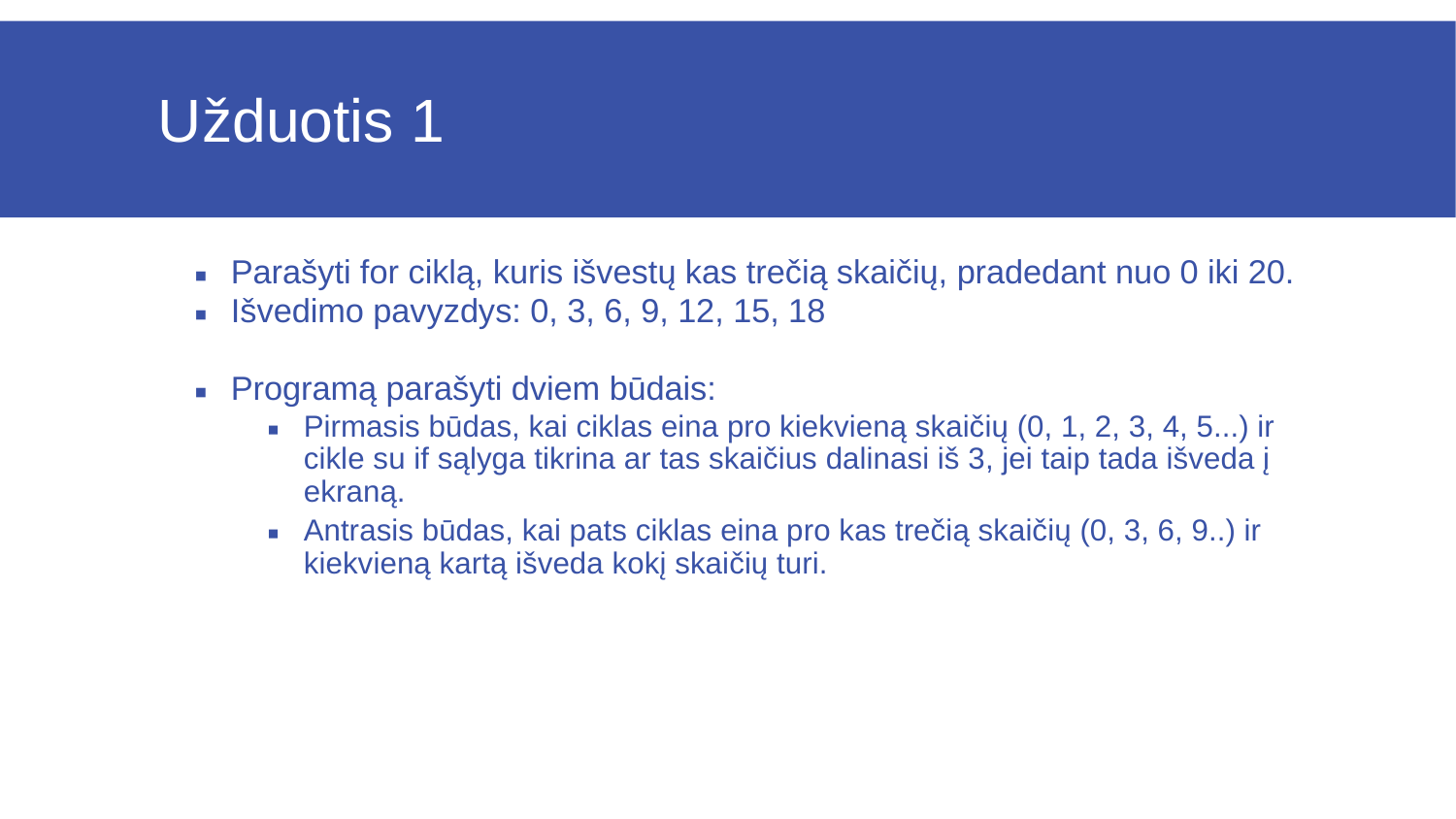

# Užduotis 1
Parašyti for ciklą, kuris išvestų kas trečią skaičių, pradedant nuo 0 iki 20.
Išvedimo pavyzdys: 0, 3, 6, 9, 12, 15, 18

Programą parašyti dviem būdais:
Pirmasis būdas, kai ciklas eina pro kiekvieną skaičių (0, 1, 2, 3, 4, 5...) ir cikle su if sąlyga tikrina ar tas skaičius dalinasi iš 3, jei taip tada išveda į ekraną.
Antrasis būdas, kai pats ciklas eina pro kas trečią skaičių (0, 3, 6, 9..) ir kiekvieną kartą išveda kokį skaičių turi.